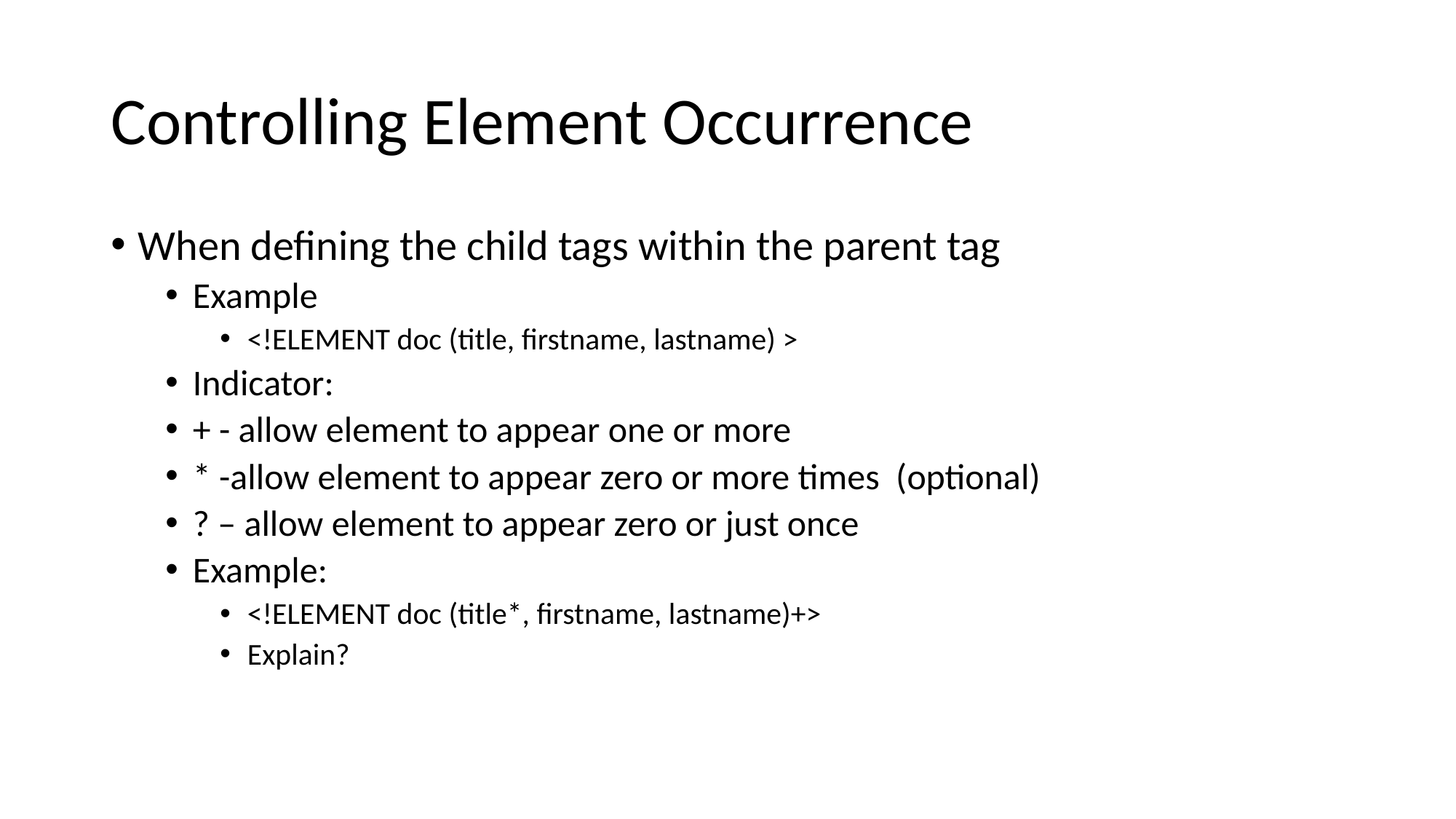

# Controlling Element Occurrence
When defining the child tags within the parent tag
Example
<!ELEMENT doc (title, firstname, lastname) >
Indicator:
+ - allow element to appear one or more
* -allow element to appear zero or more times  (optional)
? – allow element to appear zero or just once
Example:
<!ELEMENT doc (title*, firstname, lastname)+>
Explain?